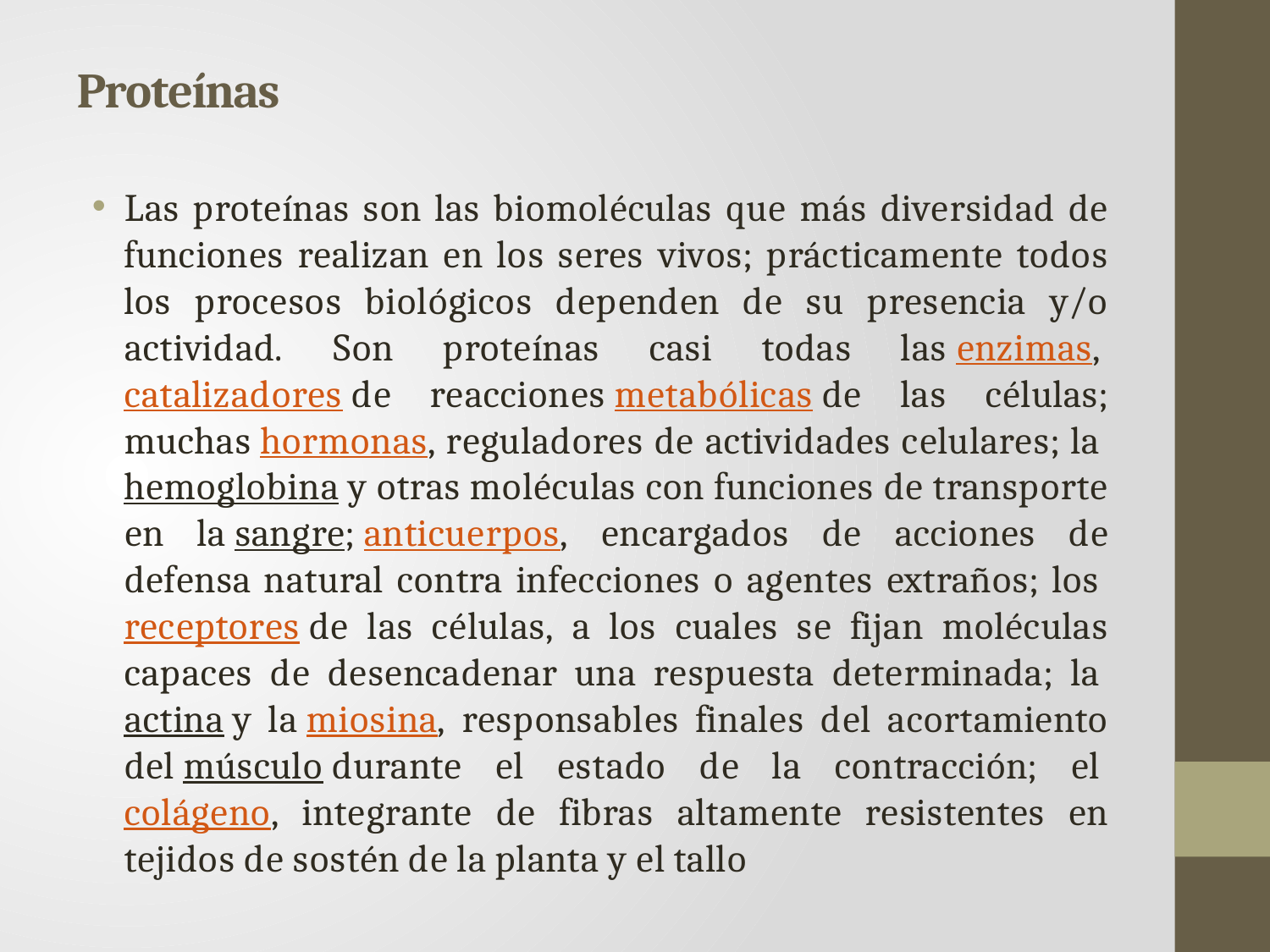

# Proteínas
Las proteínas son las biomoléculas que más diversidad de funciones realizan en los seres vivos; prácticamente todos los procesos biológicos dependen de su presencia y/o actividad. Son proteínas casi todas las enzimas, catalizadores de reacciones metabólicas de las células; muchas hormonas, reguladores de actividades celulares; la hemoglobina y otras moléculas con funciones de transporte en la sangre; anticuerpos, encargados de acciones de defensa natural contra infecciones o agentes extraños; los receptores de las células, a los cuales se fijan moléculas capaces de desencadenar una respuesta determinada; la actina y la miosina, responsables finales del acortamiento del músculo durante el estado de la contracción; el colágeno, integrante de fibras altamente resistentes en tejidos de sostén de la planta y el tallo